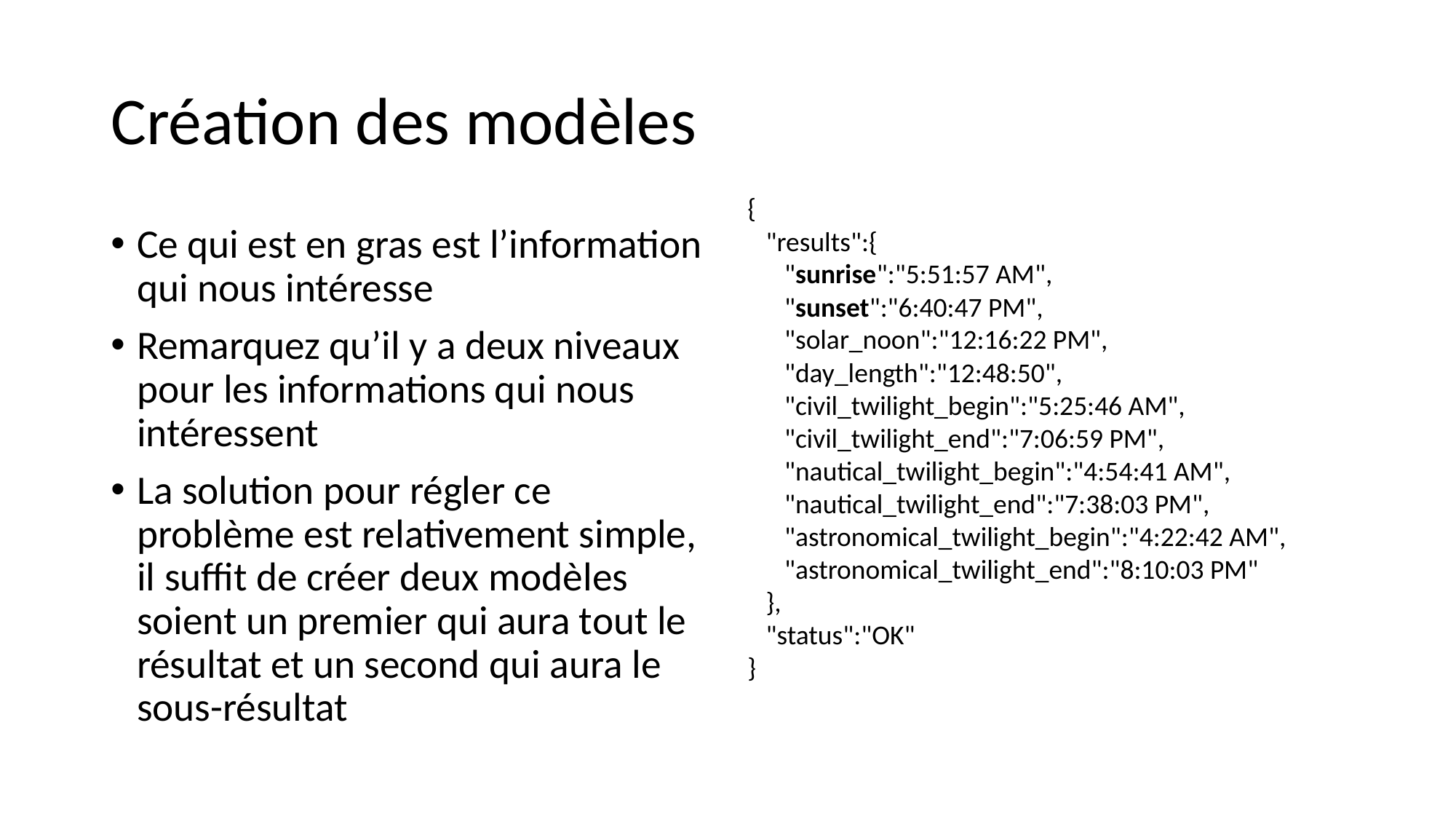

# Création des modèles
{
   "results":{
      "sunrise":"5:51:57 AM",
      "sunset":"6:40:47 PM",
      "solar_noon":"12:16:22 PM",
      "day_length":"12:48:50",
      "civil_twilight_begin":"5:25:46 AM",
      "civil_twilight_end":"7:06:59 PM",
      "nautical_twilight_begin":"4:54:41 AM",
      "nautical_twilight_end":"7:38:03 PM",
      "astronomical_twilight_begin":"4:22:42 AM",
      "astronomical_twilight_end":"8:10:03 PM"
   },
   "status":"OK"
}
Ce qui est en gras est l’information qui nous intéresse
Remarquez qu’il y a deux niveaux pour les informations qui nous intéressent
La solution pour régler ce problème est relativement simple, il suffit de créer deux modèles soient un premier qui aura tout le résultat et un second qui aura le sous-résultat